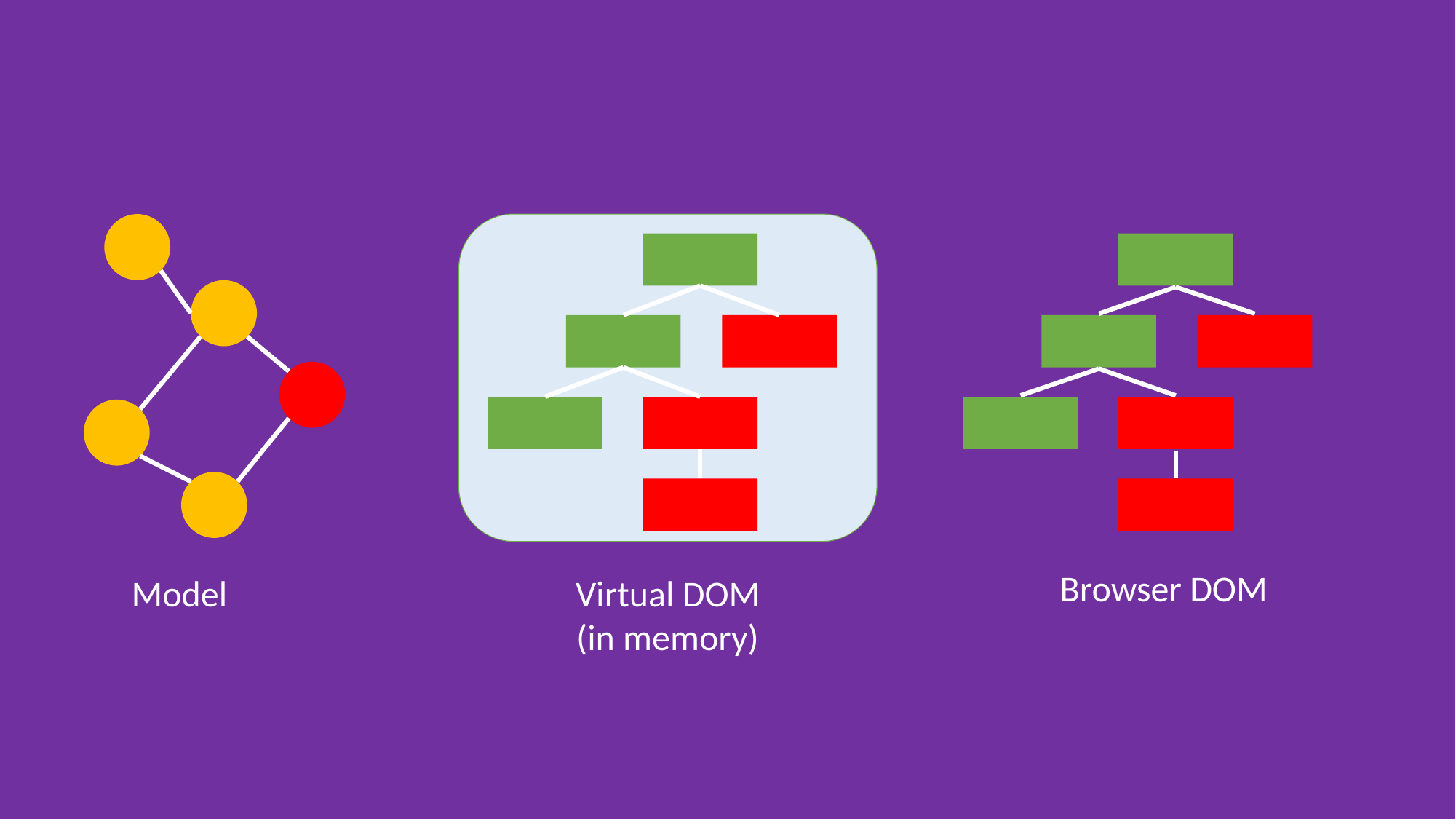

Browser DOM
Virtual DOM
(in memory)
Model